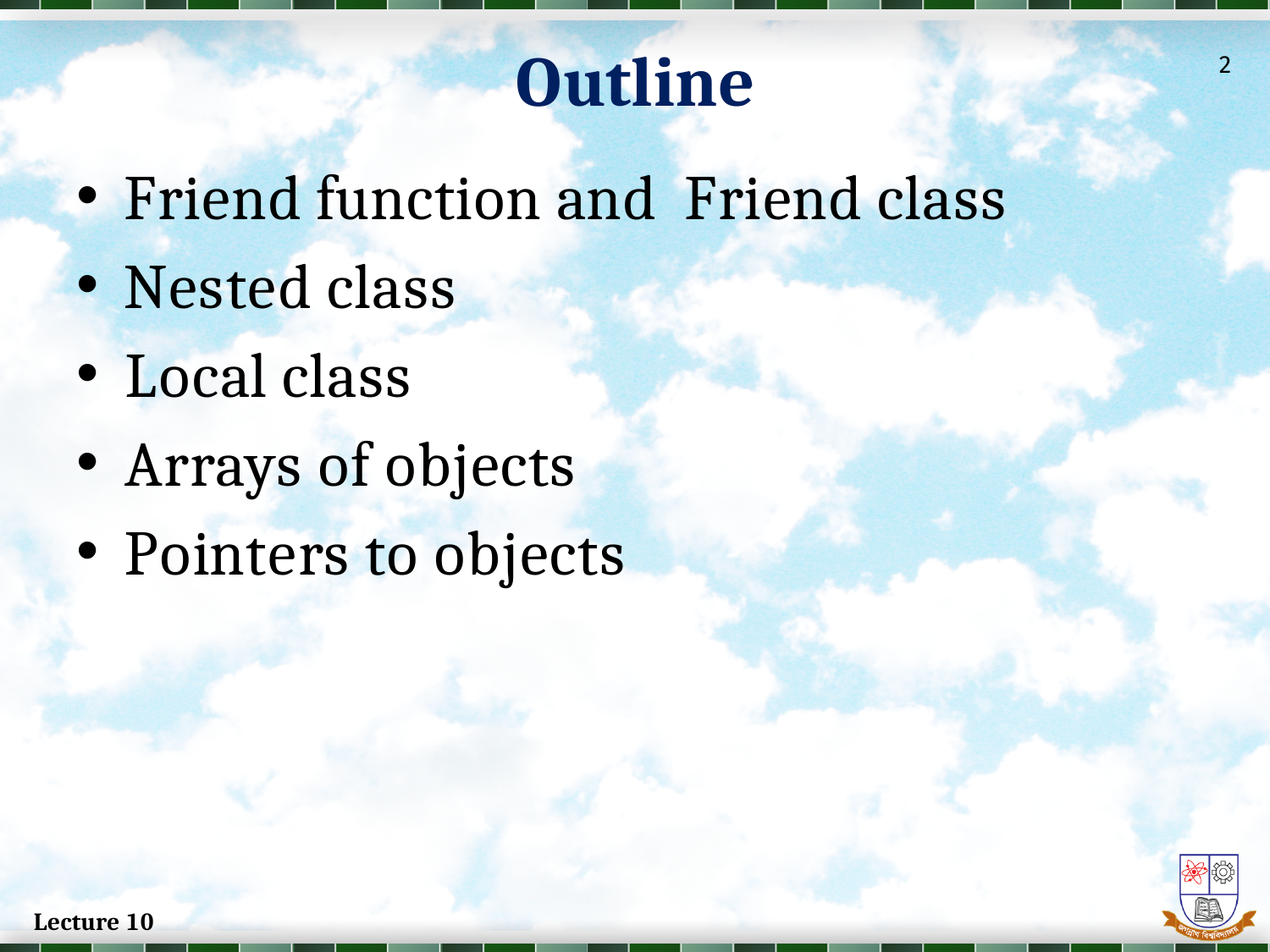

Outline
2
Friend function and  Friend class
Nested class
Local class
Arrays of objects
Pointers to objects